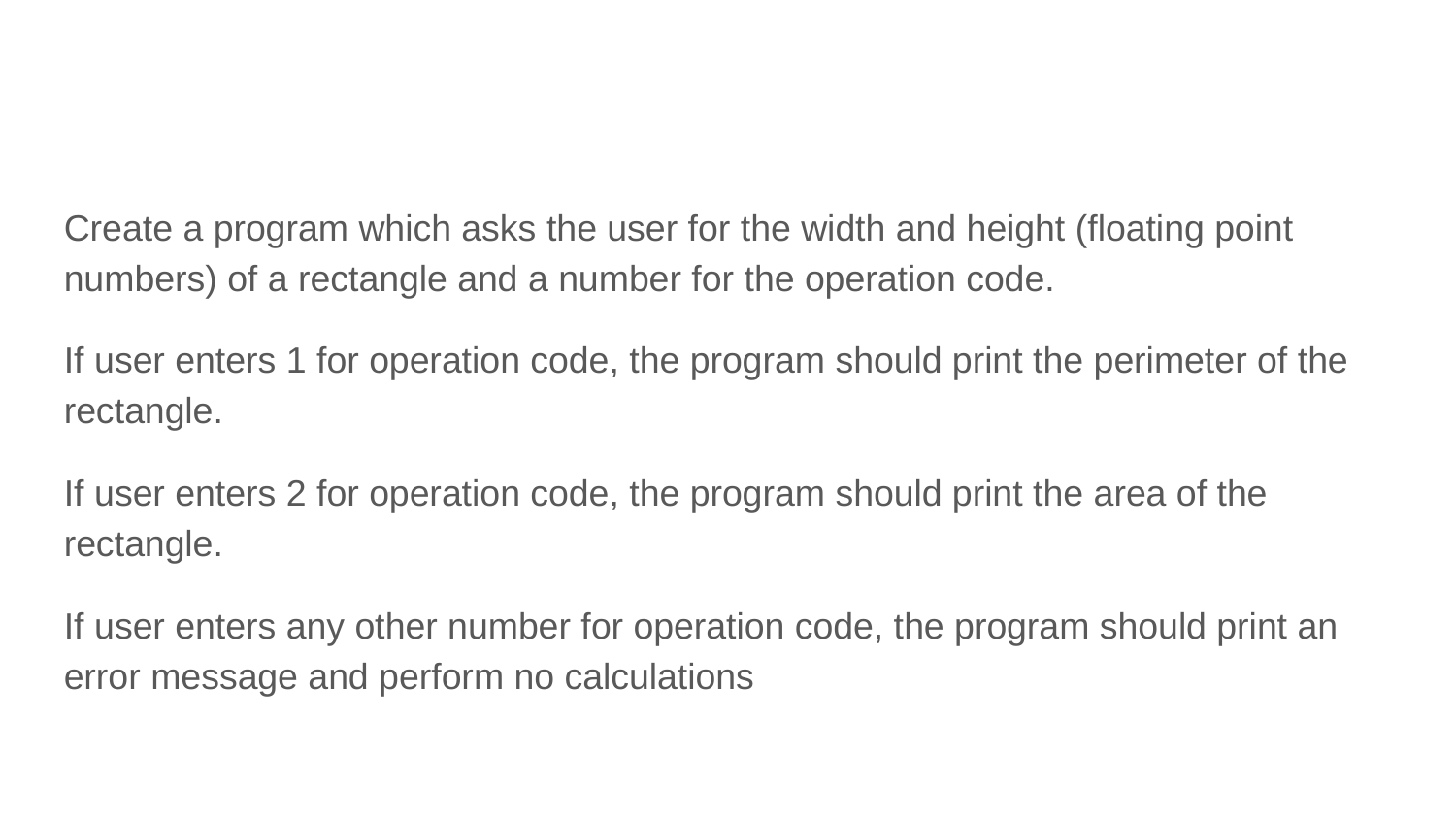

Create a program which asks the user for the width and height (floating point numbers) of a rectangle and a number for the operation code.
If user enters 1 for operation code, the program should print the perimeter of the rectangle.
If user enters 2 for operation code, the program should print the area of the rectangle.
If user enters any other number for operation code, the program should print an error message and perform no calculations